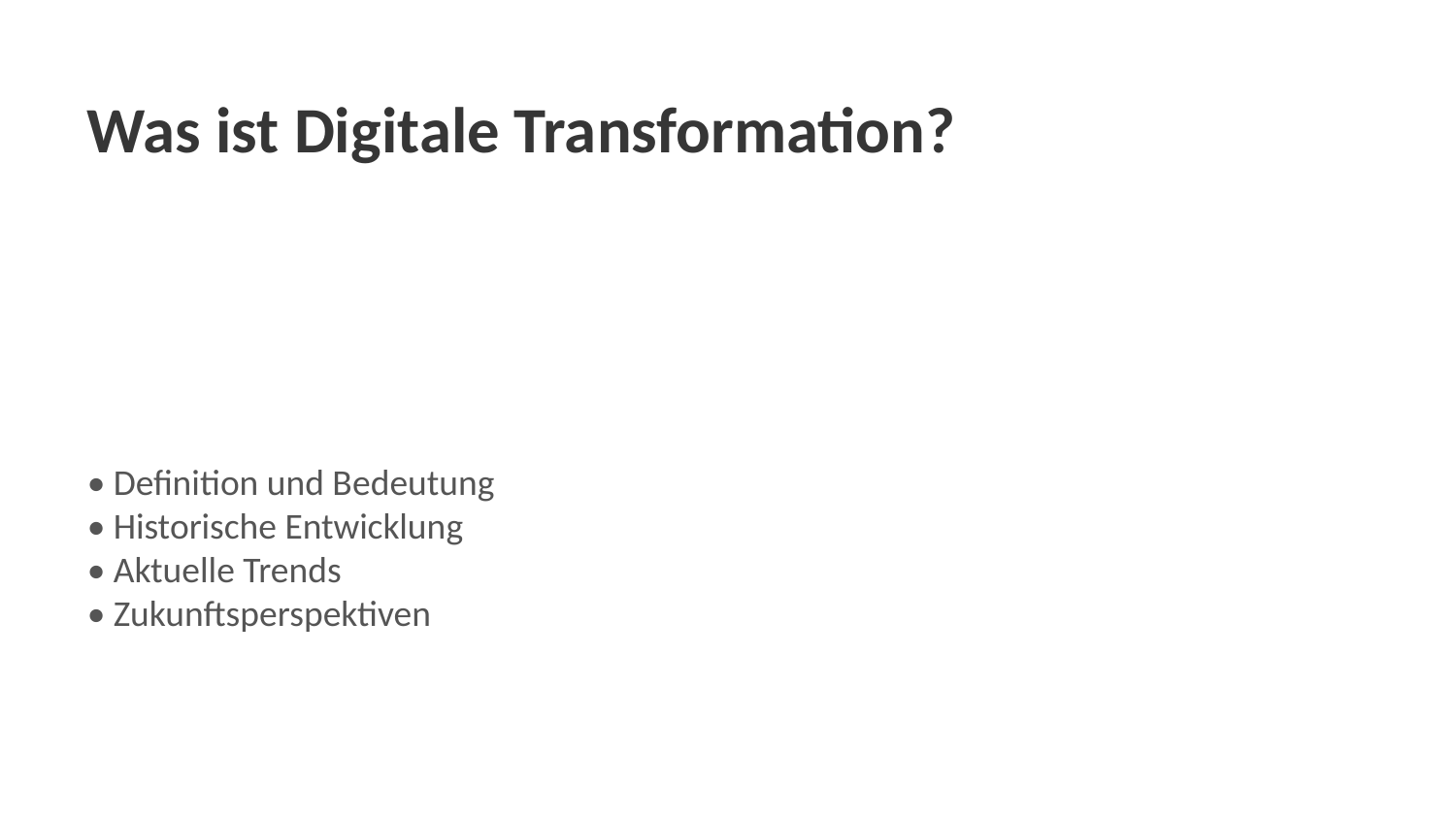

Was ist Digitale Transformation?
• Definition und Bedeutung
• Historische Entwicklung
• Aktuelle Trends
• Zukunftsperspektiven